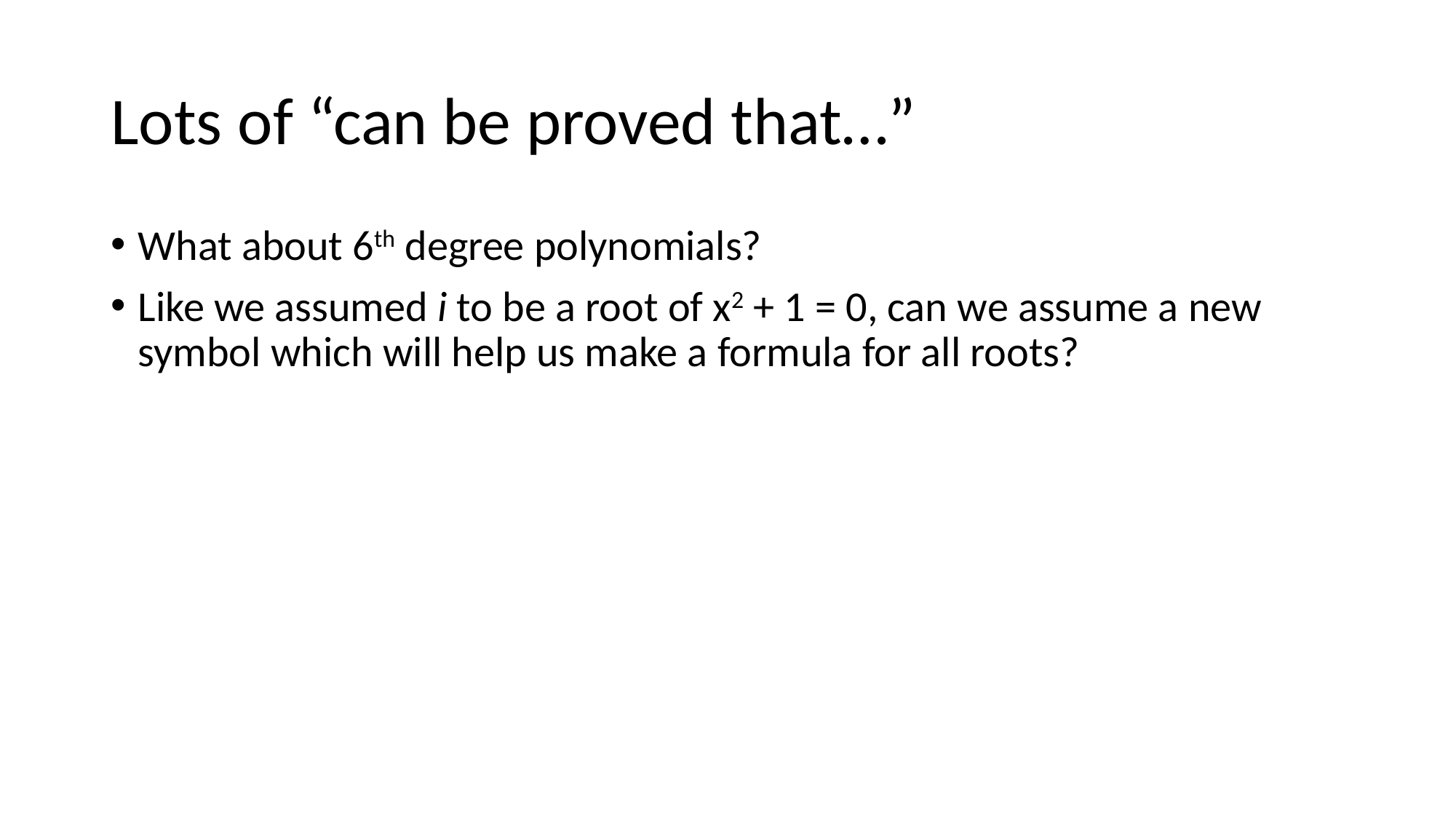

# Lots of “can be proved that…”
What about 6th degree polynomials?
Like we assumed i to be a root of x2 + 1 = 0, can we assume a new symbol which will help us make a formula for all roots?